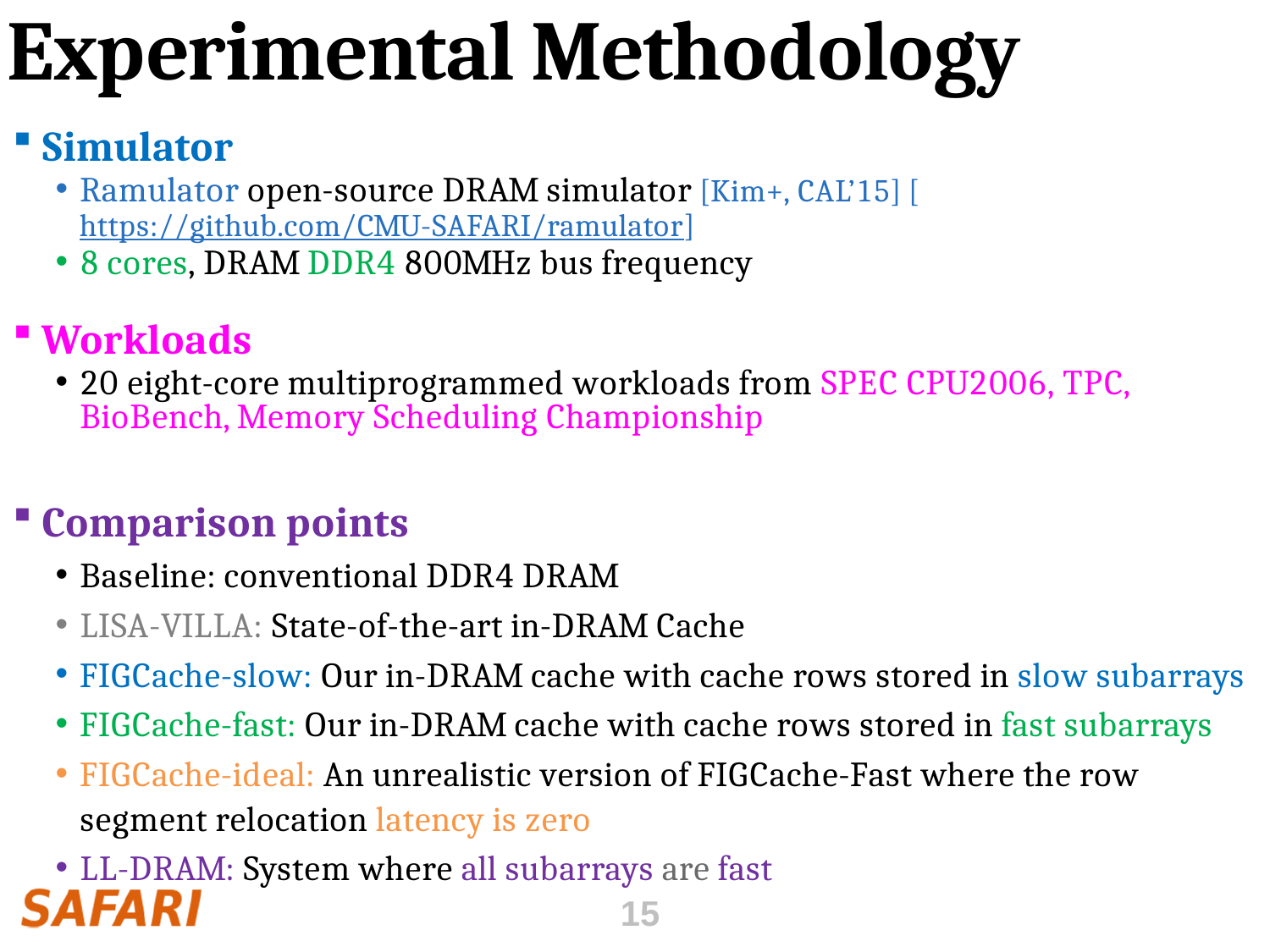

# Experimental Methodology
Simulator
Ramulator open-source DRAM simulator [Kim+, CAL’15] [https://github.com/CMU-SAFARI/ramulator]
8 cores, DRAM DDR4 800MHz bus frequency

Workloads
20 eight-core multiprogrammed workloads from SPEC CPU2006, TPC, BioBench, Memory Scheduling Championship

Comparison points
Baseline: conventional DDR4 DRAM
LISA-VILLA: State-of-the-art in-DRAM Cache
FIGCache-slow: Our in-DRAM cache with cache rows stored in slow subarrays
FIGCache-fast: Our in-DRAM cache with cache rows stored in fast subarrays
FIGCache-ideal: An unrealistic version of FIGCache-Fast where the row segment relocation latency is zero
LL-DRAM: System where all subarrays are fast

15